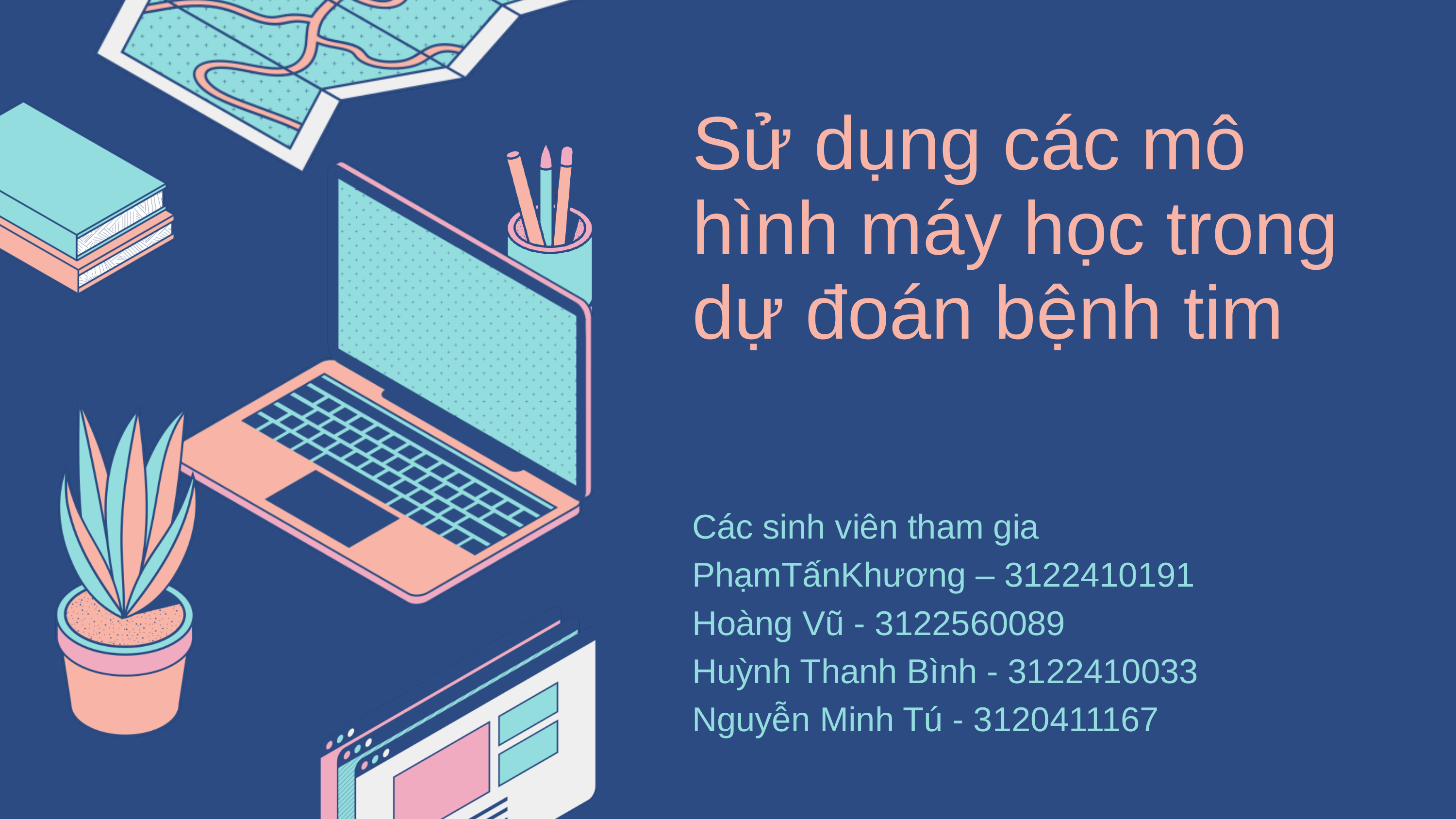

Sử dụng các mô hình máy học trong dự đoán bệnh tim
Các sinh viên tham gia
PhạmTấnKhương – 3122410191
Hoàng Vũ - 3122560089
Huỳnh Thanh Bình - 3122410033
Nguyễn Minh Tú - 3120411167